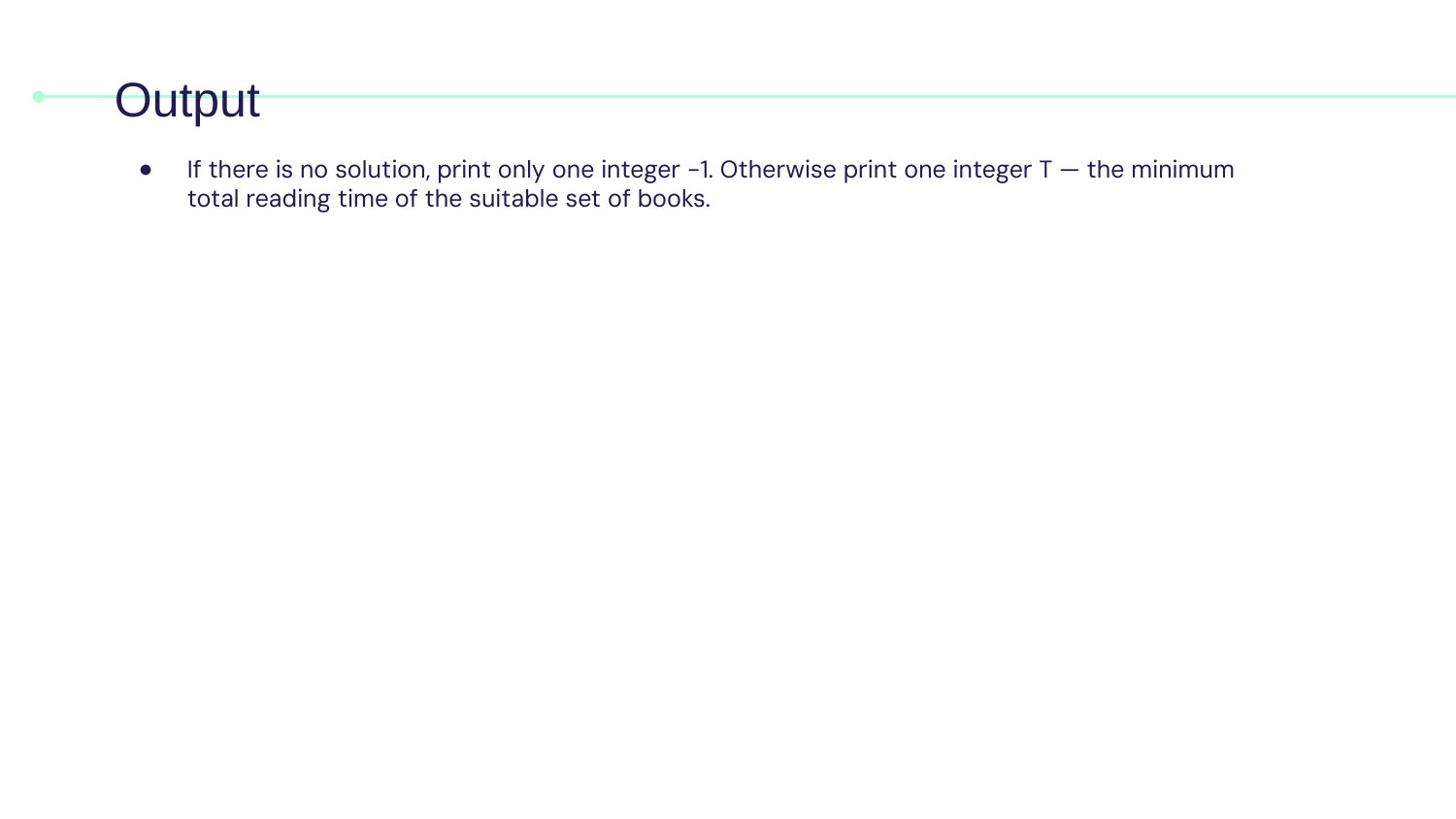

# Output
If there is no solution, print only one integer -1. Otherwise print one integer T — the minimum total reading time of the suitable set of books.